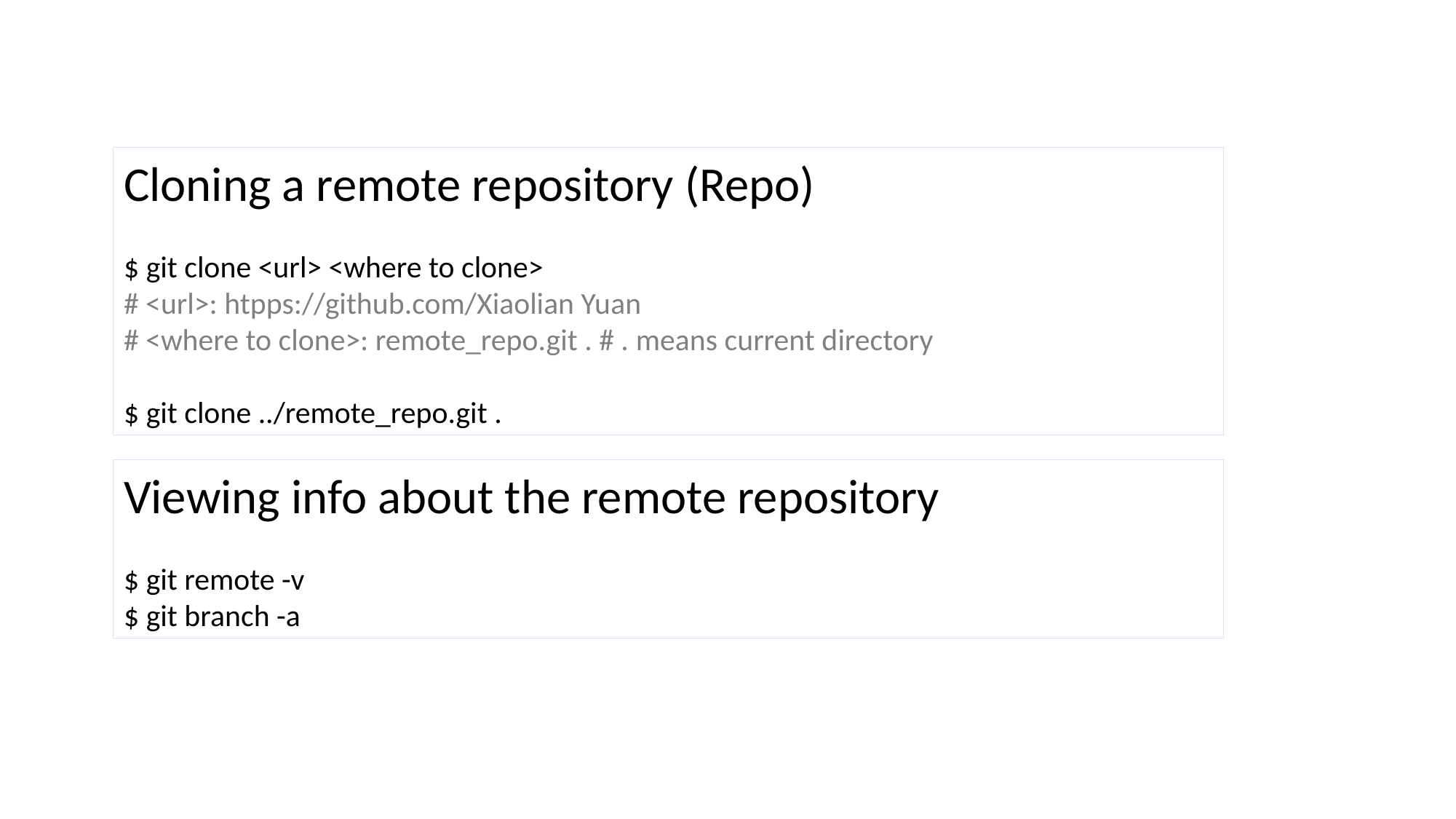

Cloning a remote repository (Repo)

$ git clone <url> <where to clone>
# <url>: htpps://github.com/Xiaolian Yuan
# <where to clone>: remote_repo.git . # . means current directory

$ git clone ../remote_repo.git .
Viewing info about the remote repository

$ git remote -v
$ git branch -a